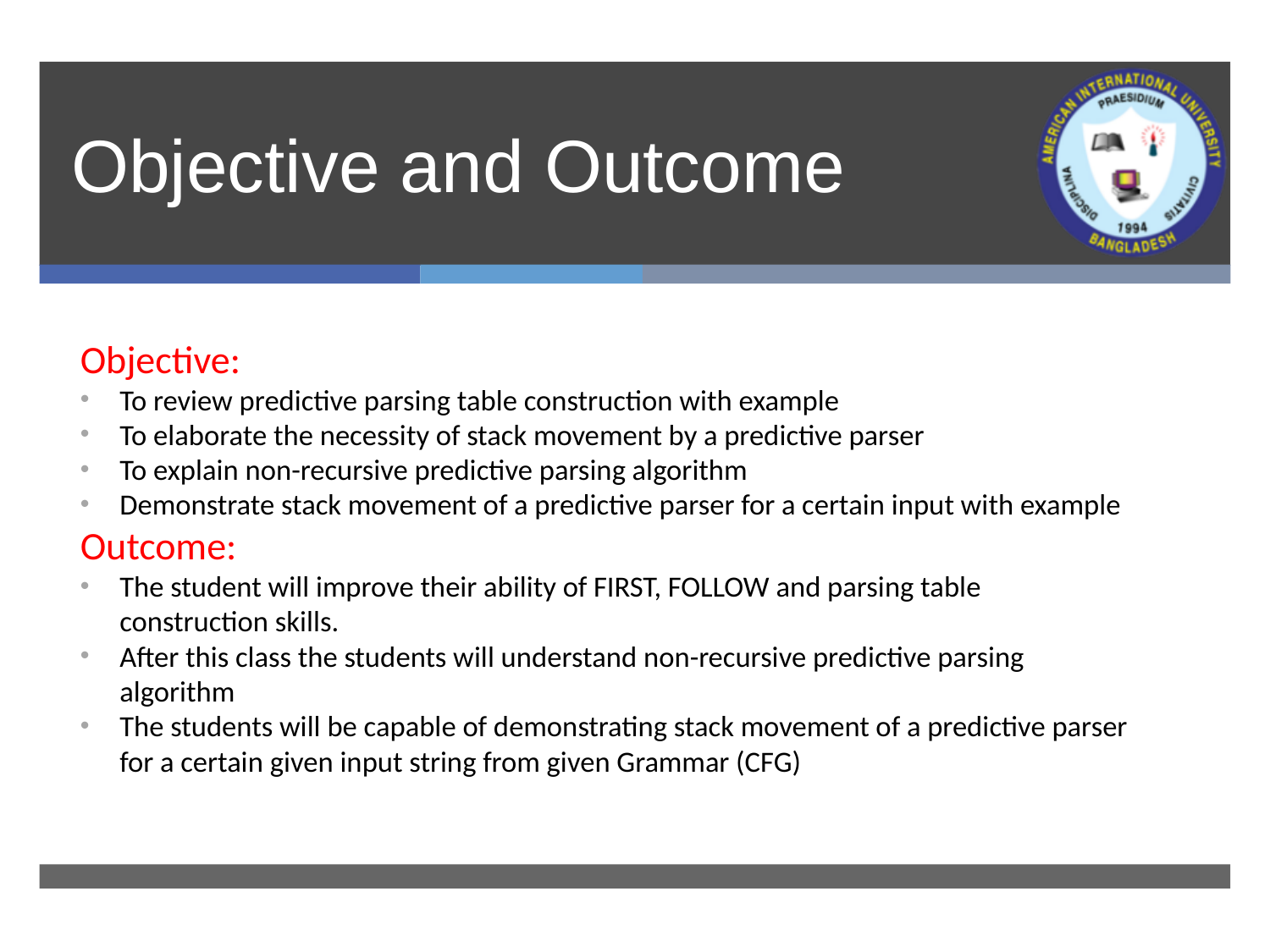

# Objective and Outcome
Objective:
To review predictive parsing table construction with example
To elaborate the necessity of stack movement by a predictive parser
To explain non-recursive predictive parsing algorithm
Demonstrate stack movement of a predictive parser for a certain input with example
Outcome:
The student will improve their ability of FIRST, FOLLOW and parsing table construction skills.
After this class the students will understand non-recursive predictive parsing algorithm
The students will be capable of demonstrating stack movement of a predictive parser for a certain given input string from given Grammar (CFG)